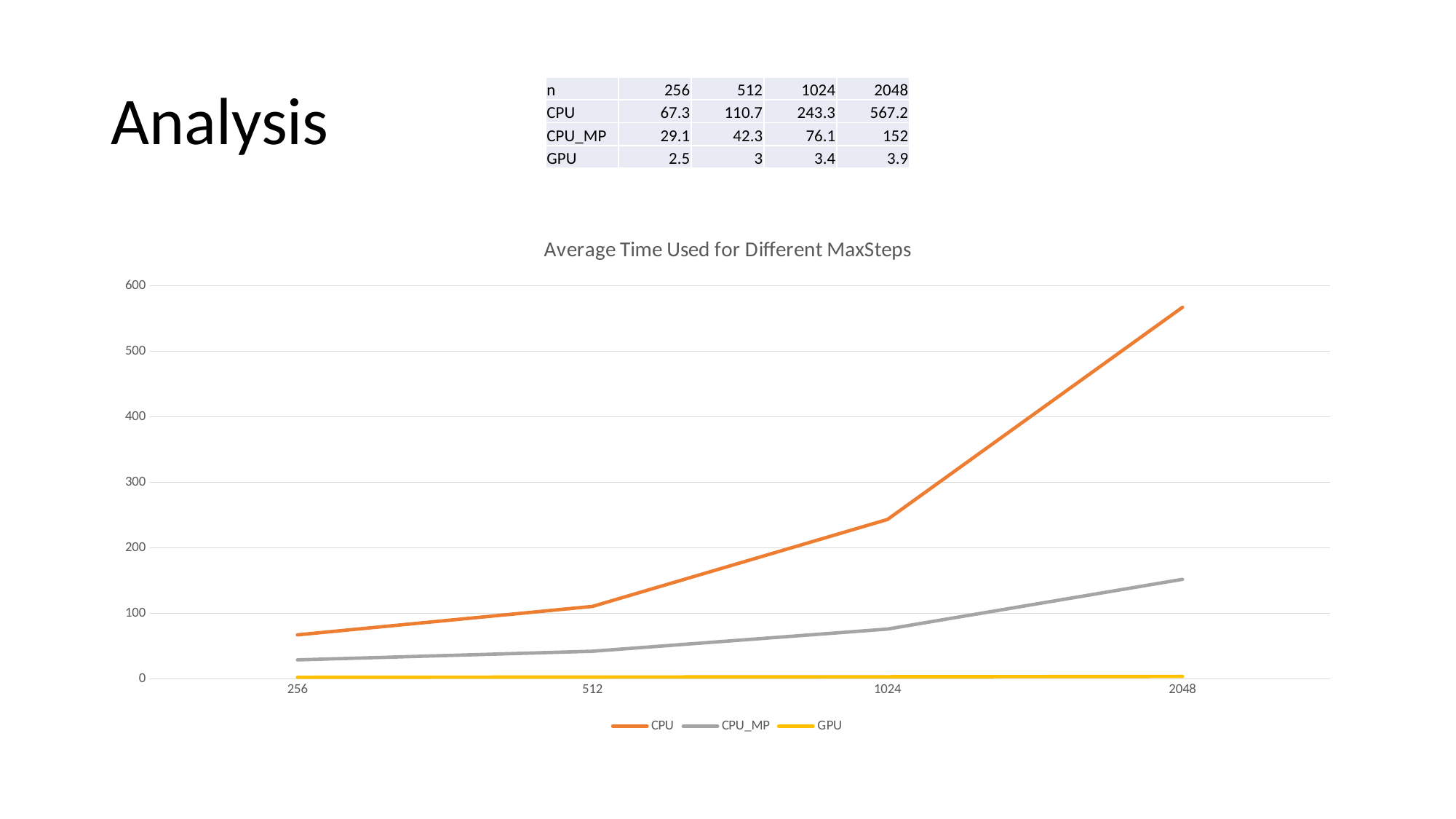

# Analysis
| n | 256 | 512 | 1024 | 2048 |
| --- | --- | --- | --- | --- |
| CPU | 67.3 | 110.7 | 243.3 | 567.2 |
| CPU\_MP | 29.1 | 42.3 | 76.1 | 152 |
| GPU | 2.5 | 3 | 3.4 | 3.9 |

### Chart: Average Time Used for Different MaxSteps

| Category | CPU | CPU_MP | GPU |
|---|---|---|---|
| 256 | 67.3 | 29.1 | 2.5 |
| 512 | 110.7 | 42.3 | 3.0 |
| 1024 | 243.3 | 76.1 | 3.4 |
| 2048 | 567.2 | 152.0 | 3.9 |